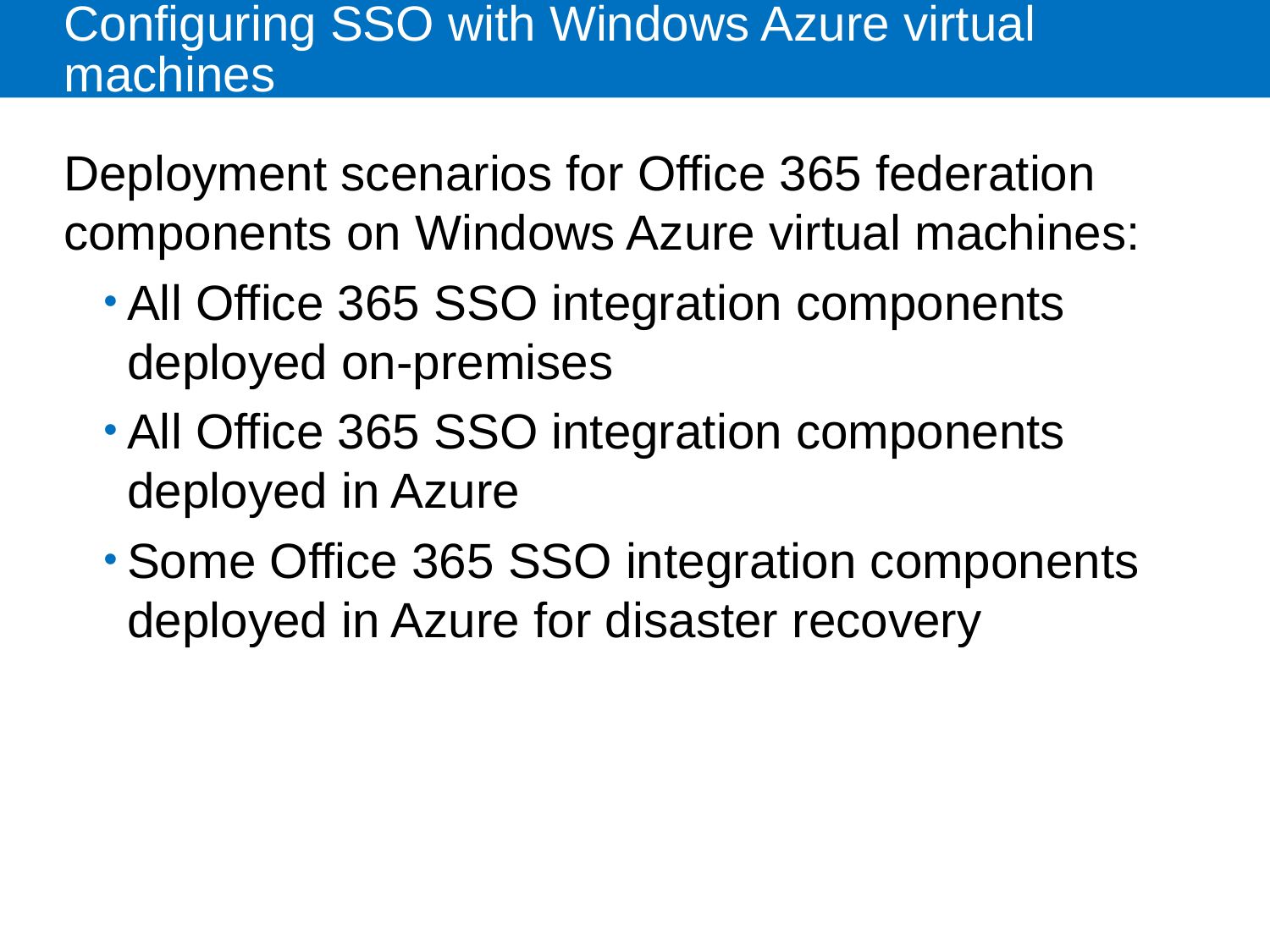

# Configuring SSO with Windows Azure virtual machines
Deployment scenarios for Office 365 federation components on Windows Azure virtual machines:
All Office 365 SSO integration components deployed on-premises
All Office 365 SSO integration components deployed in Azure
Some Office 365 SSO integration components deployed in Azure for disaster recovery